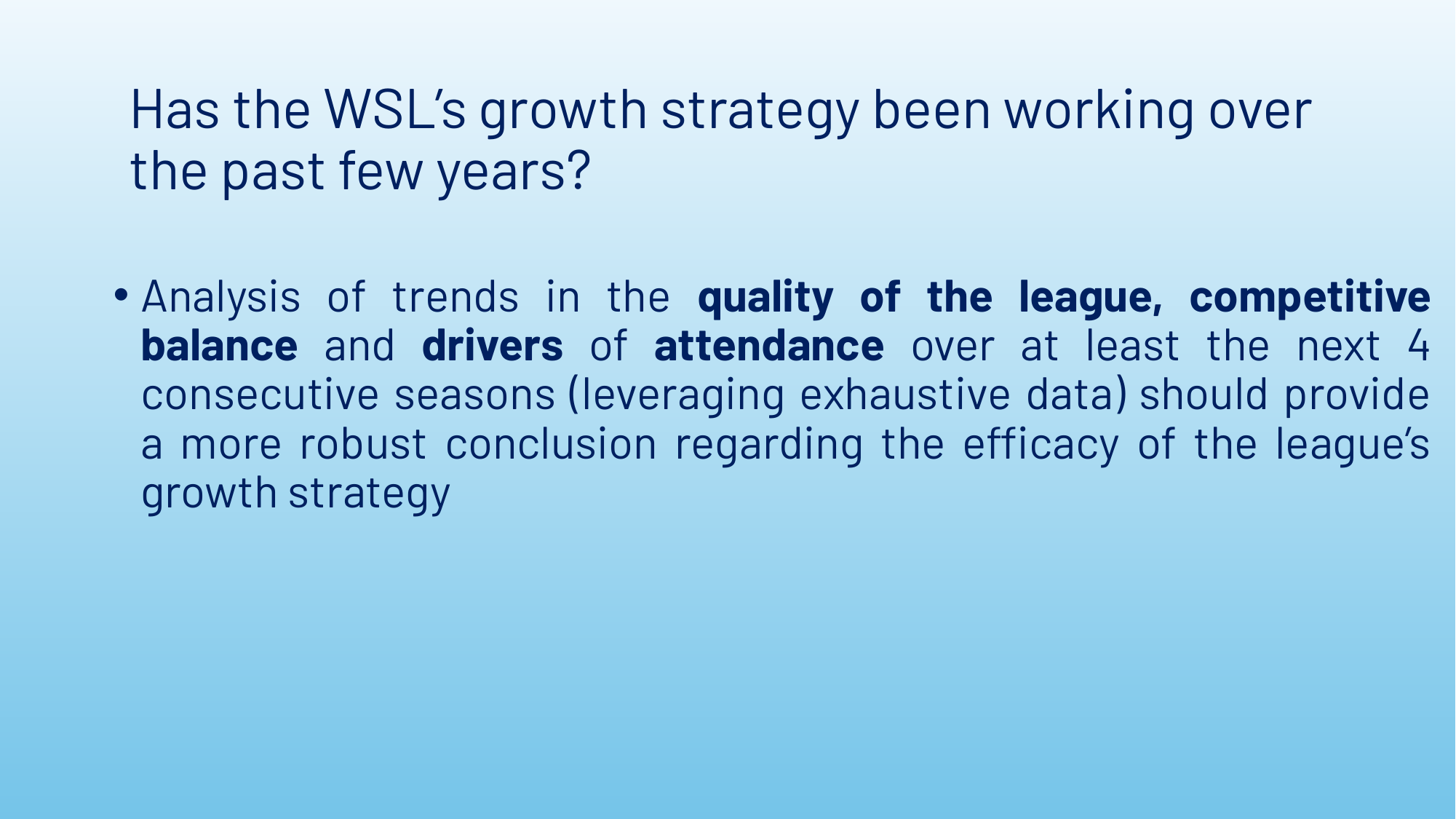

Has the WSL’s growth strategy been working over the past few years?

Analysis of trends in the quality of the league, competitive balance and drivers of attendance over at least the next 4 consecutive seasons (leveraging exhaustive data) should provide a more robust conclusion regarding the efficacy of the league’s growth strategy